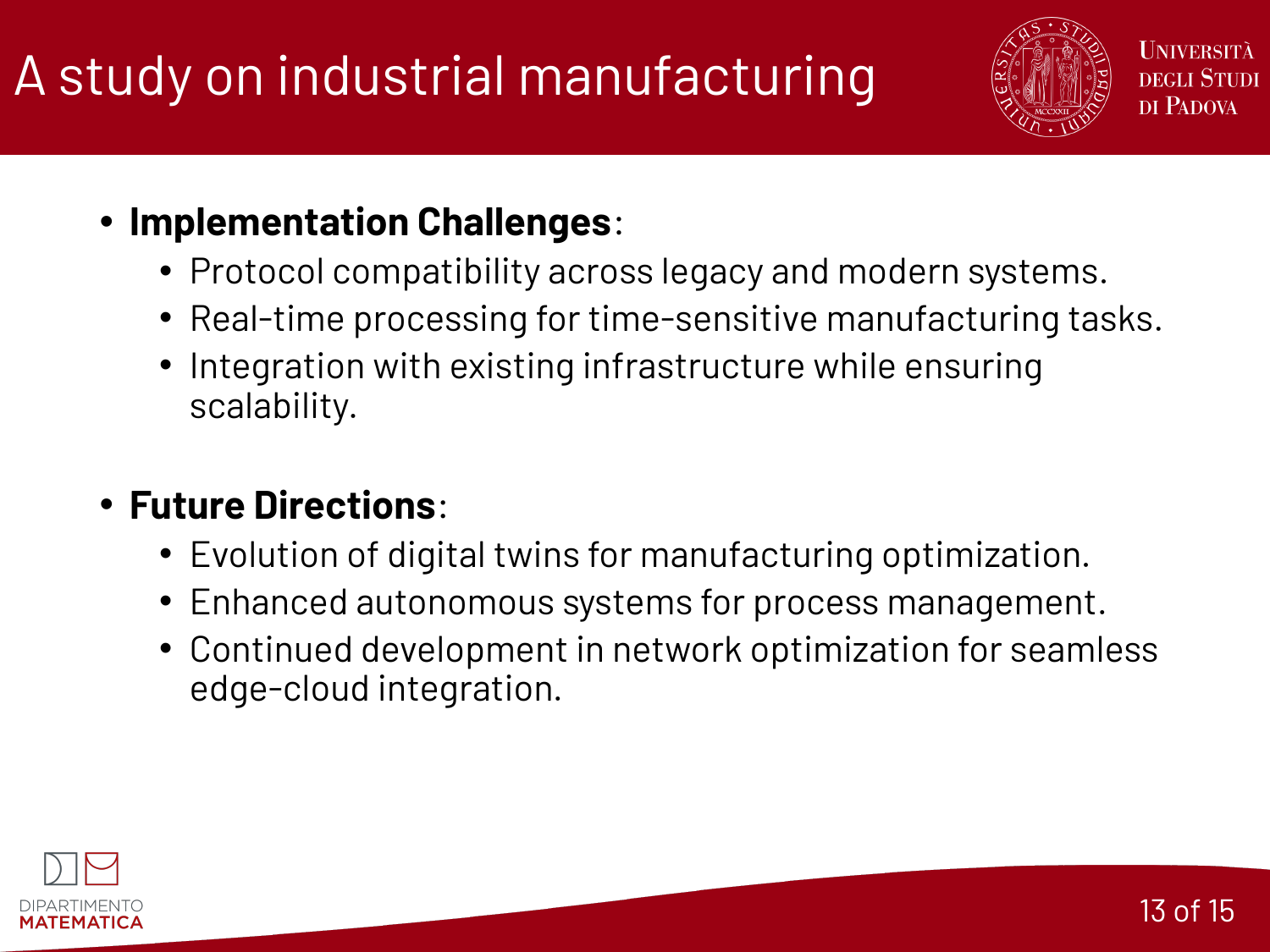

# A study on industrial manufacturing
Implementation Challenges:
Protocol compatibility across legacy and modern systems.
Real-time processing for time-sensitive manufacturing tasks.
Integration with existing infrastructure while ensuring scalability.

Future Directions:
Evolution of digital twins for manufacturing optimization.
Enhanced autonomous systems for process management.
Continued development in network optimization for seamless edge-cloud integration.
13 of 15